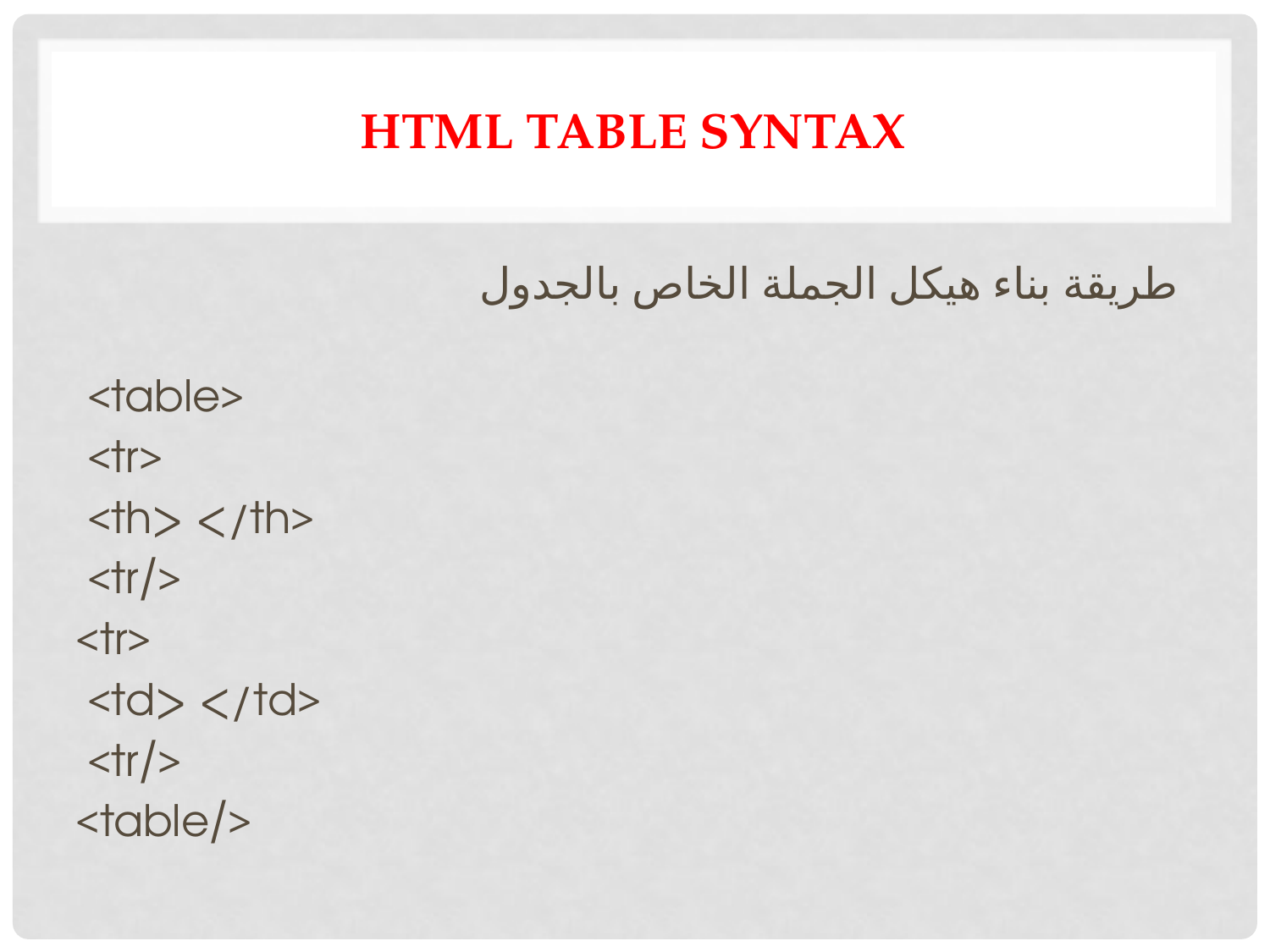

# HTML table syntax
طريقة بناء هيكل الجملة الخاص بالجدول
<table>
<tr>
<th> </th>
</tr>
<tr>
 <td> </td>
</tr>
</table>